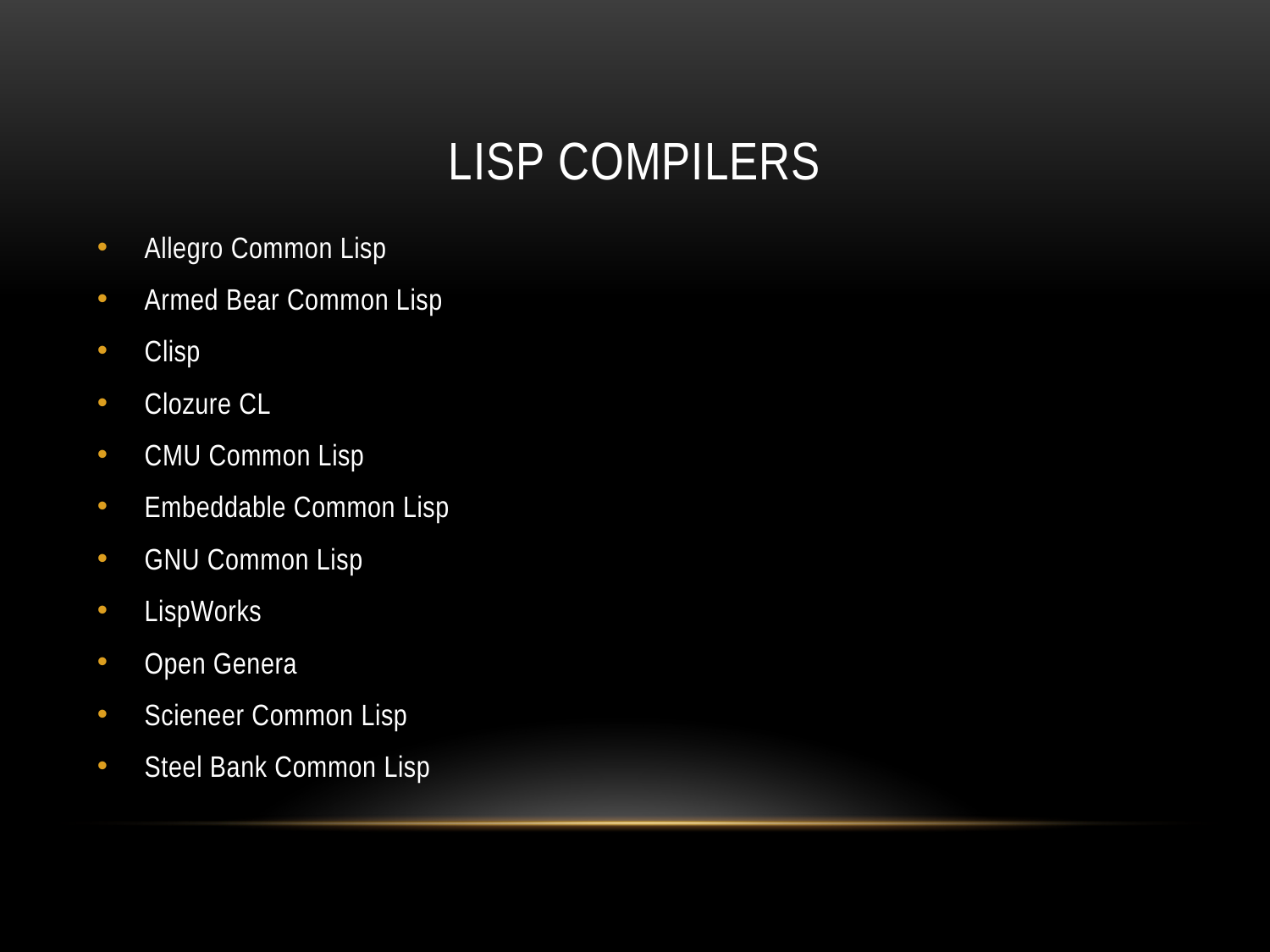

# Lisp compilers
Allegro Common Lisp
Armed Bear Common Lisp
Clisp
Clozure CL
CMU Common Lisp
Embeddable Common Lisp
GNU Common Lisp
LispWorks
Open Genera
Scieneer Common Lisp
Steel Bank Common Lisp